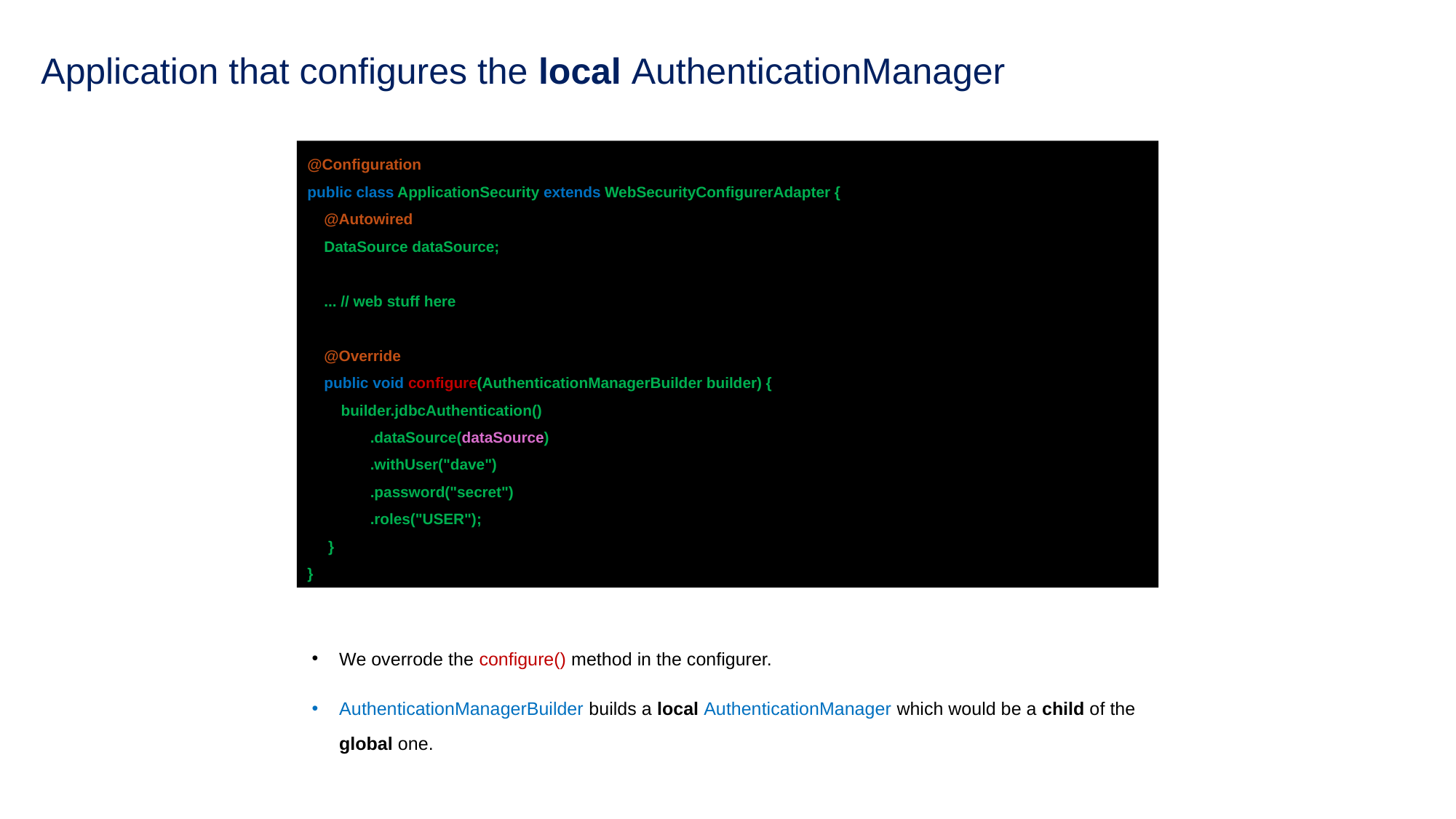

# Application that configures the local AuthenticationManager
@Configuration
public class ApplicationSecurity extends WebSecurityConfigurerAdapter {
    @Autowired
    DataSource dataSource;

    ... // web stuff here

    @Override
    public void configure(AuthenticationManagerBuilder builder) {
        builder.jdbcAuthentication()
               .dataSource(dataSource)
               .withUser("dave")
               .password("secret")
               .roles("USER");
     }
}
We overrode the configure() method in the configurer.
AuthenticationManagerBuilder builds a local AuthenticationManager which would be a child of the global one.